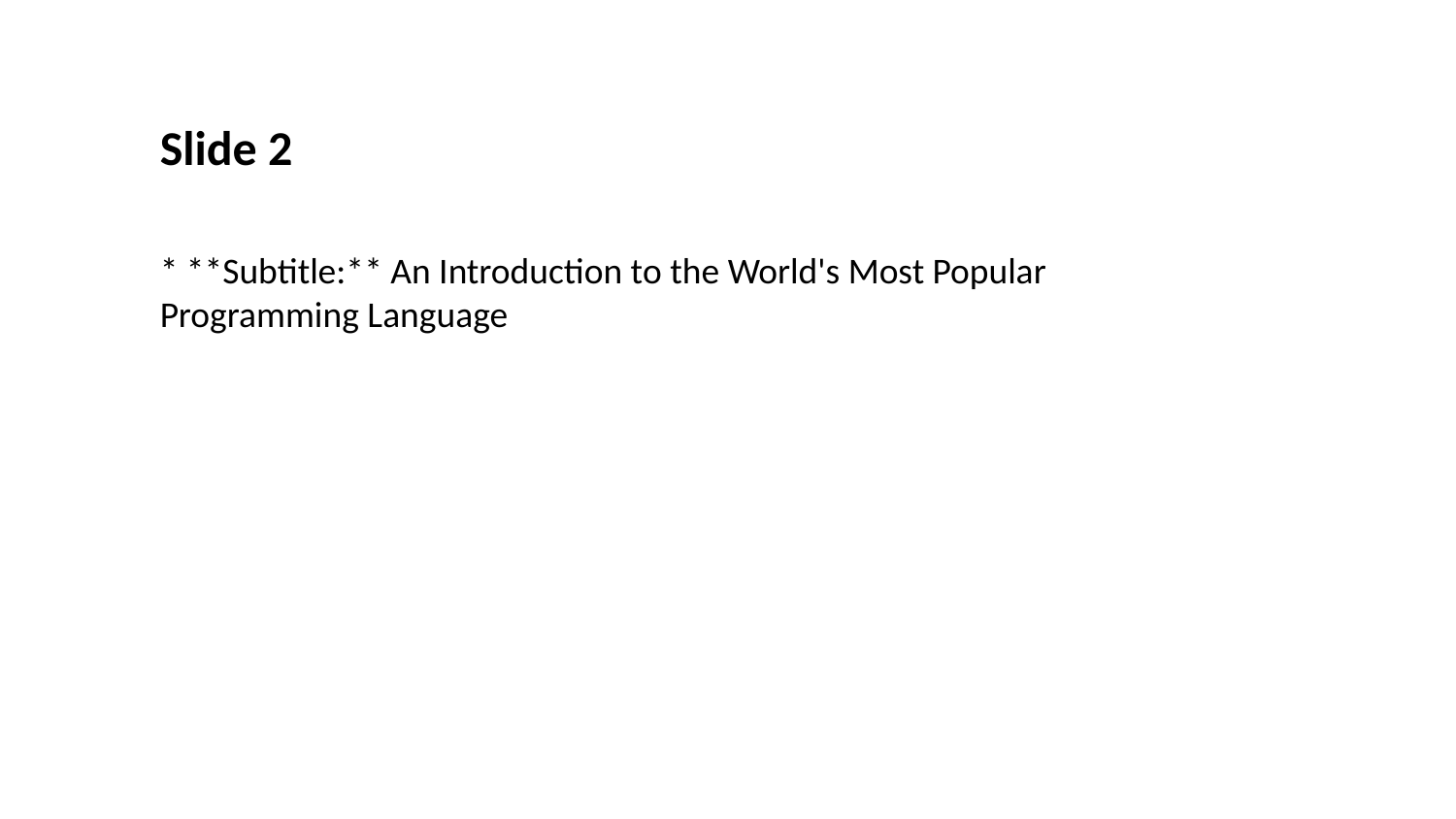

Slide 2
* **Subtitle:** An Introduction to the World's Most Popular Programming Language